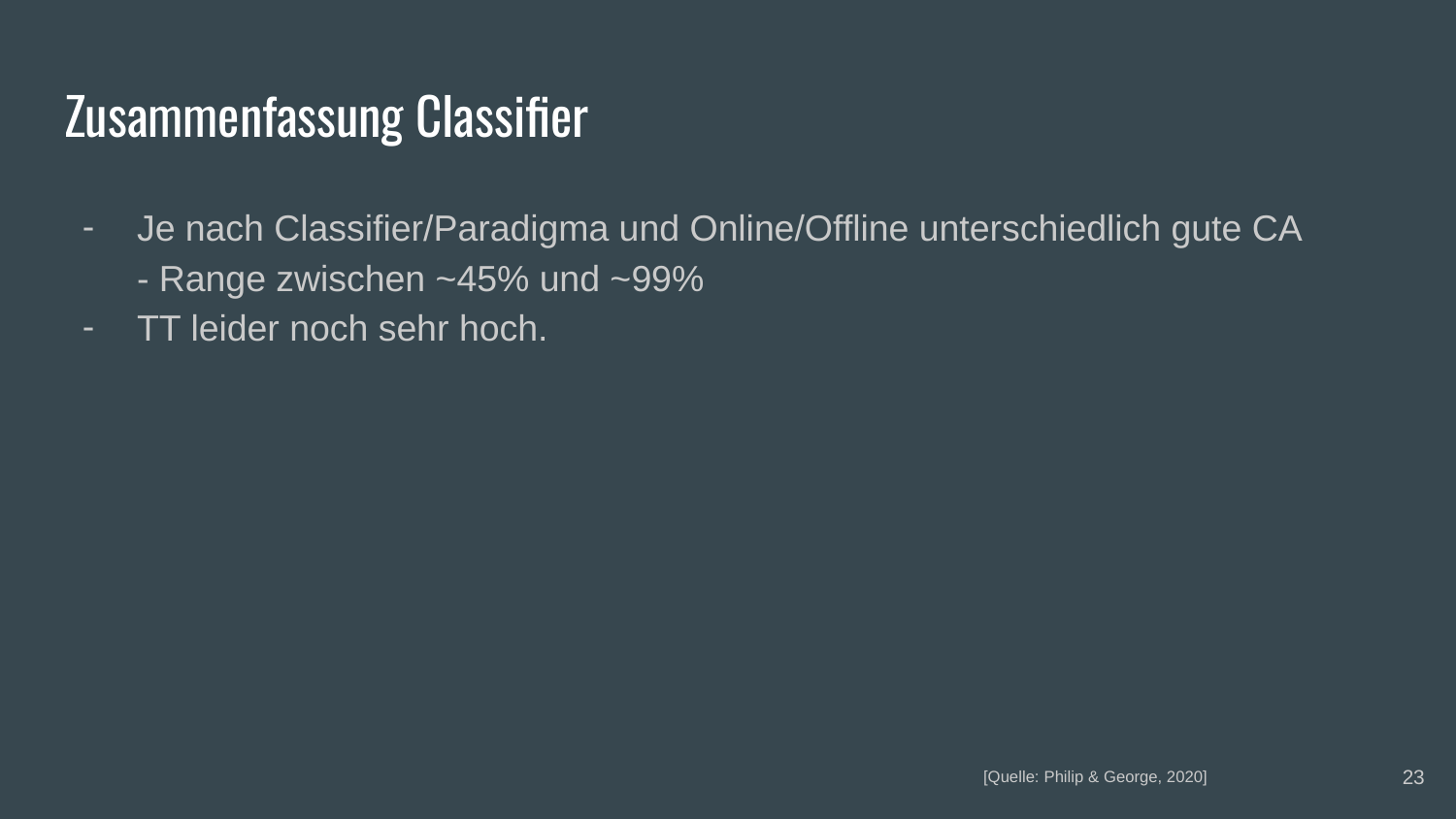

# Zusammenfassung Classifier
Je nach Classifier/Paradigma und Online/Offline unterschiedlich gute CA
- Range zwischen ~45% und ~99%
TT leider noch sehr hoch.
23
[Quelle: Philip & George, 2020]